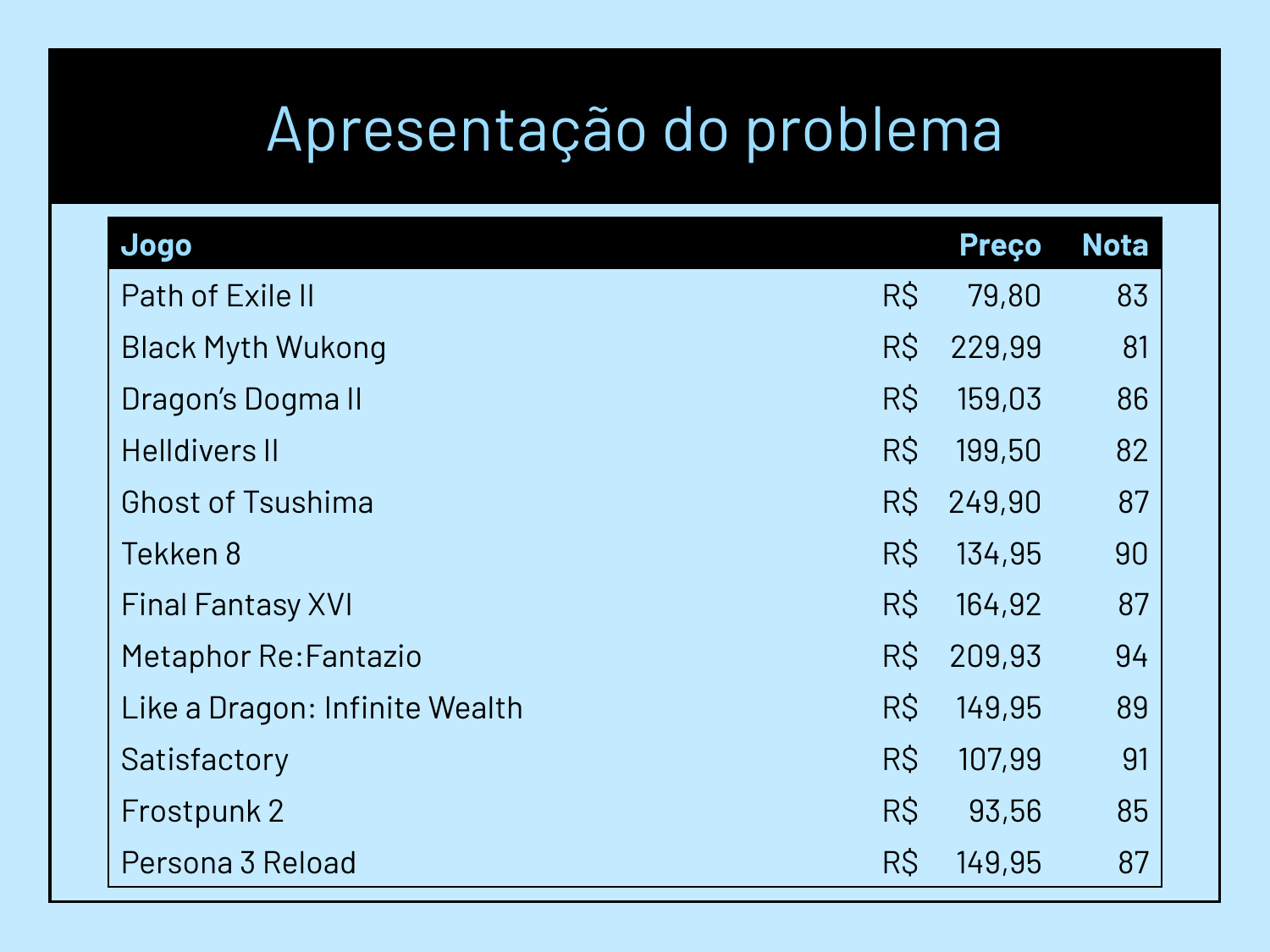

Apresentação do problema
| Jogo | Preço |  | Nota |
| --- | --- | --- | --- |
| Path of Exile II | R$ | 79,80 | 83 |
| Black Myth Wukong | R$ | 229,99 | 81 |
| Dragon’s Dogma II | R$ | 159,03 | 86 |
| Helldivers II | R$ | 199,50 | 82 |
| Ghost of Tsushima | R$ | 249,90 | 87 |
| Tekken 8 | R$ | 134,95 | 90 |
| Final Fantasy XVI | R$ | 164,92 | 87 |
| Metaphor Re:Fantazio | R$ | 209,93 | 94 |
| Like a Dragon: Infinite Wealth | R$ | 149,95 | 89 |
| Satisfactory | R$ | 107,99 | 91 |
| Frostpunk 2 | R$ | 93,56 | 85 |
| Persona 3 Reload | R$ | 149,95 | 87 |